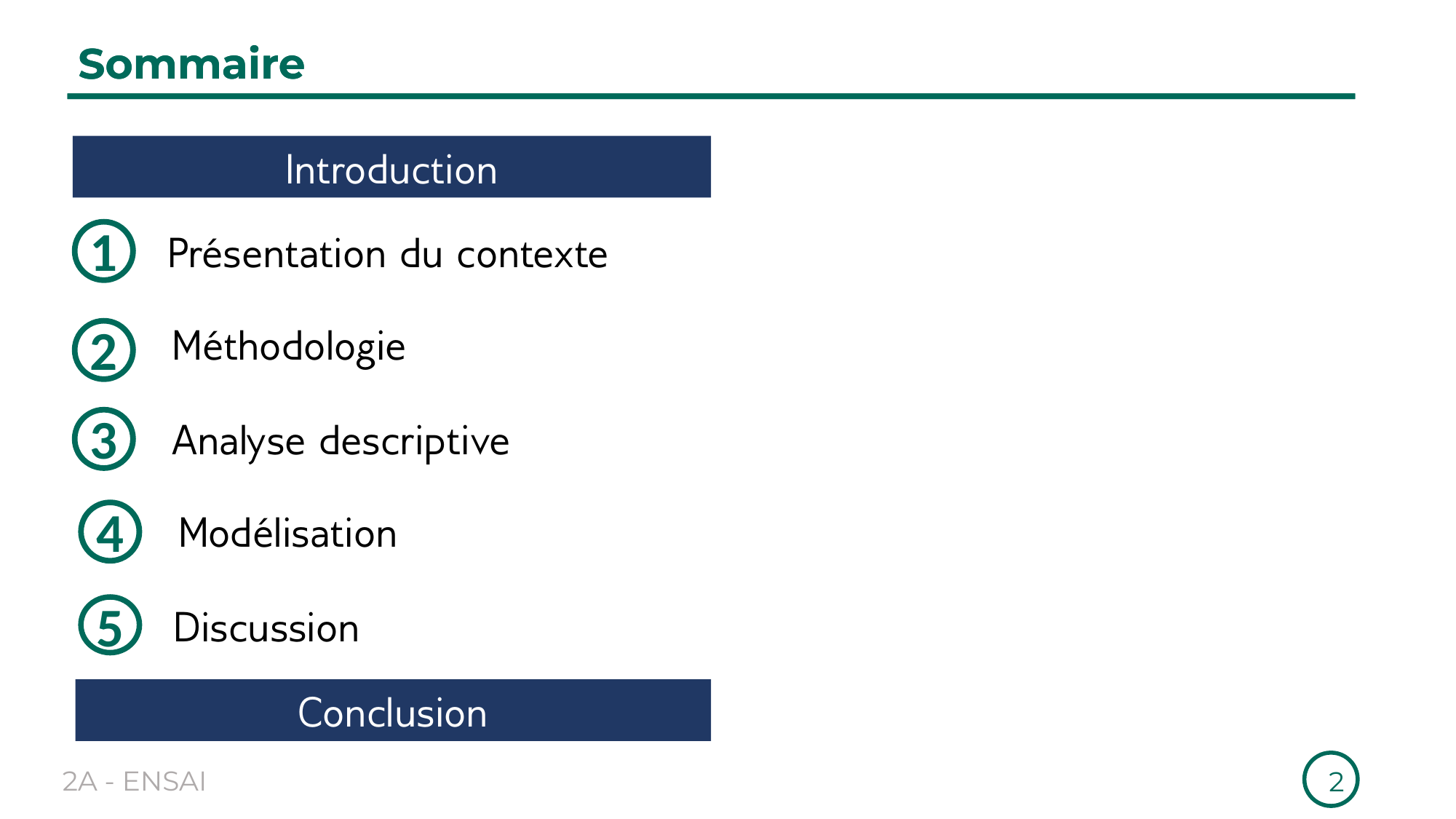

Introduction
1

Présentation du contexte
2

Méthodologie
3

Analyse descriptive
4

Modélisation
5

Discussion
Conclusion
2